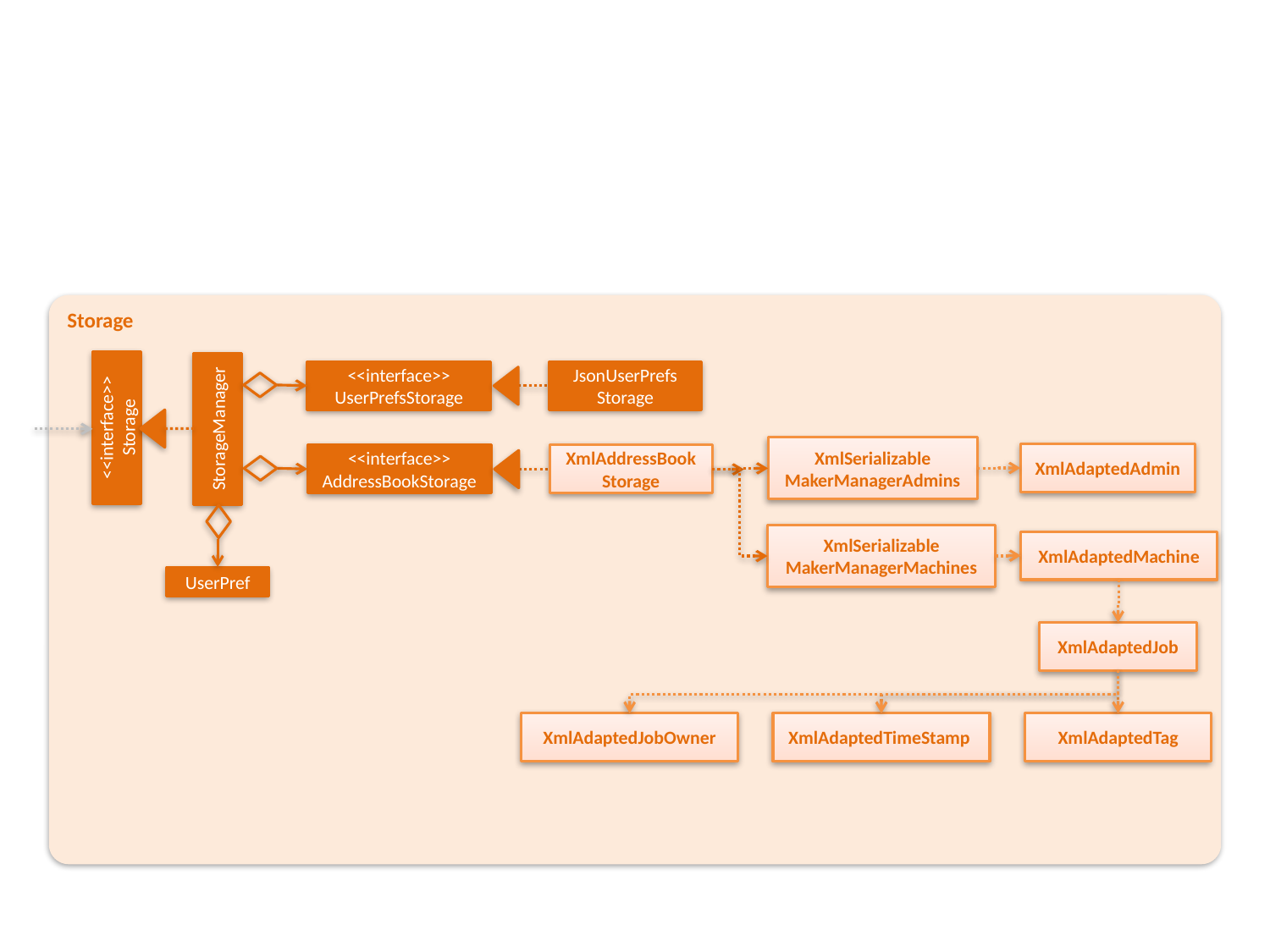

Storage
<<interface>>
UserPrefsStorage
JsonUserPrefs
Storage

<<interface>>
Storage
StorageManager

XmlSerializable
MakerManagerAdmins
XmlAdaptedAdmin
<<interface>>
AddressBookStorage
XmlAddressBook
Storage

XmlSerializable
MakerManagerMachines
XmlAdaptedMachine
UserPref
XmlAdaptedJob
XmlAdaptedJobOwner
XmlAdaptedTimeStamp
XmlAdaptedTag